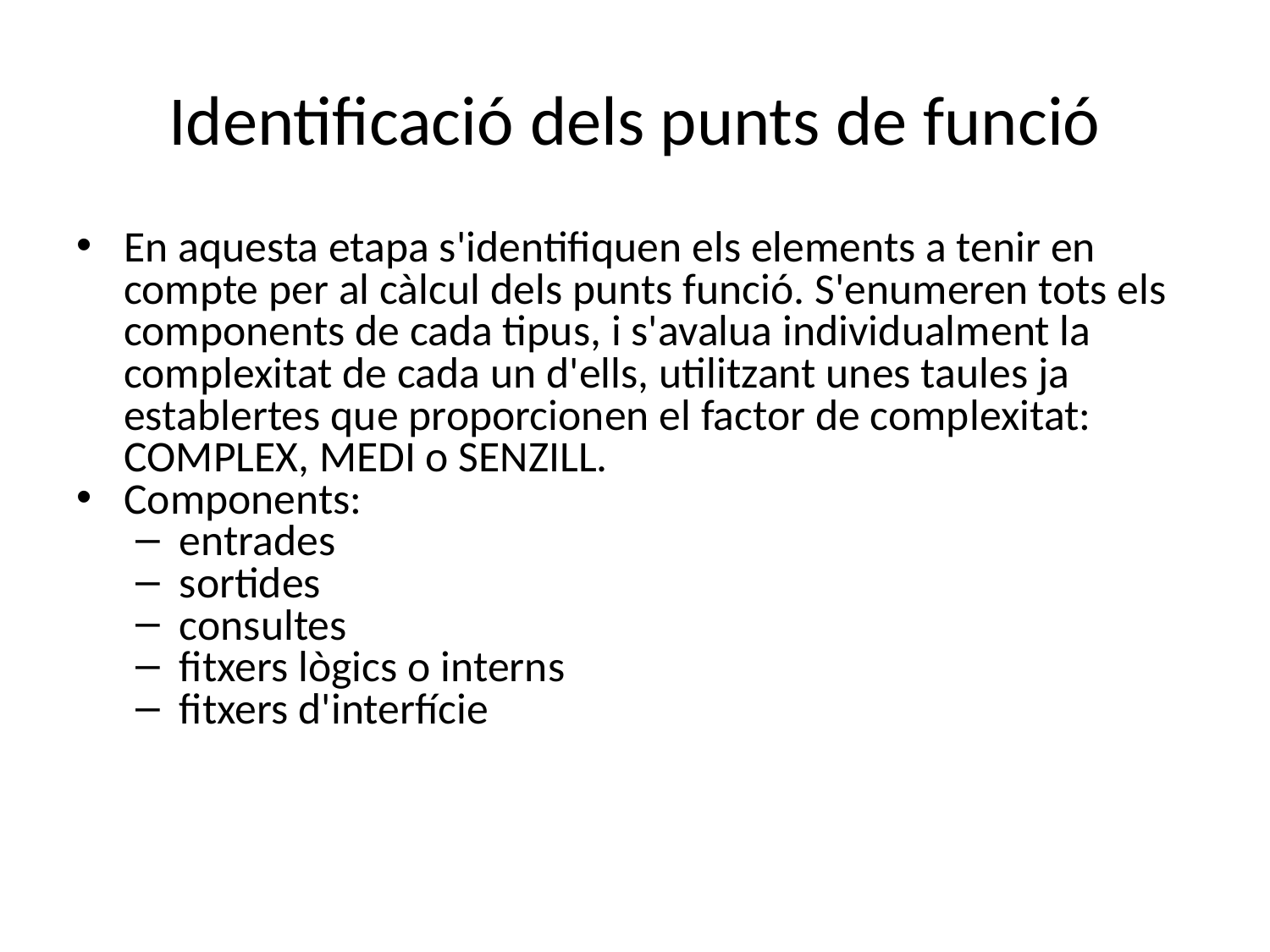

# Identificació dels punts de funció
En aquesta etapa s'identifiquen els elements a tenir en compte per al càlcul dels punts funció. S'enumeren tots els components de cada tipus, i s'avalua individualment la complexitat de cada un d'ells, utilitzant unes taules ja establertes que proporcionen el factor de complexitat: COMPLEX, MEDI o SENZILL.
Components:
entrades
sortides
consultes
fitxers lògics o interns
fitxers d'interfície